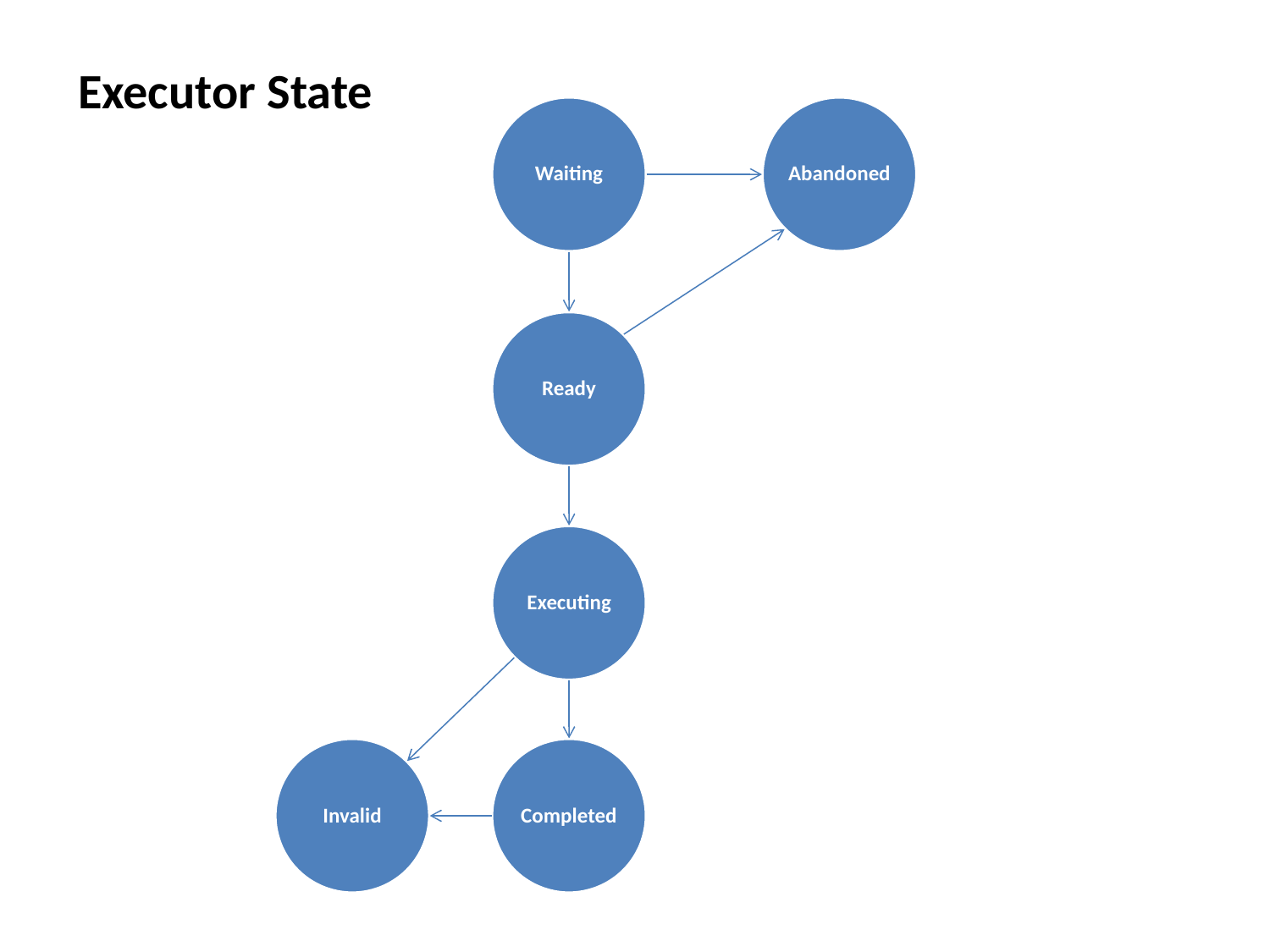

Executor State

Waiting

Abandoned

Ready

Executing

Invalid

Completed